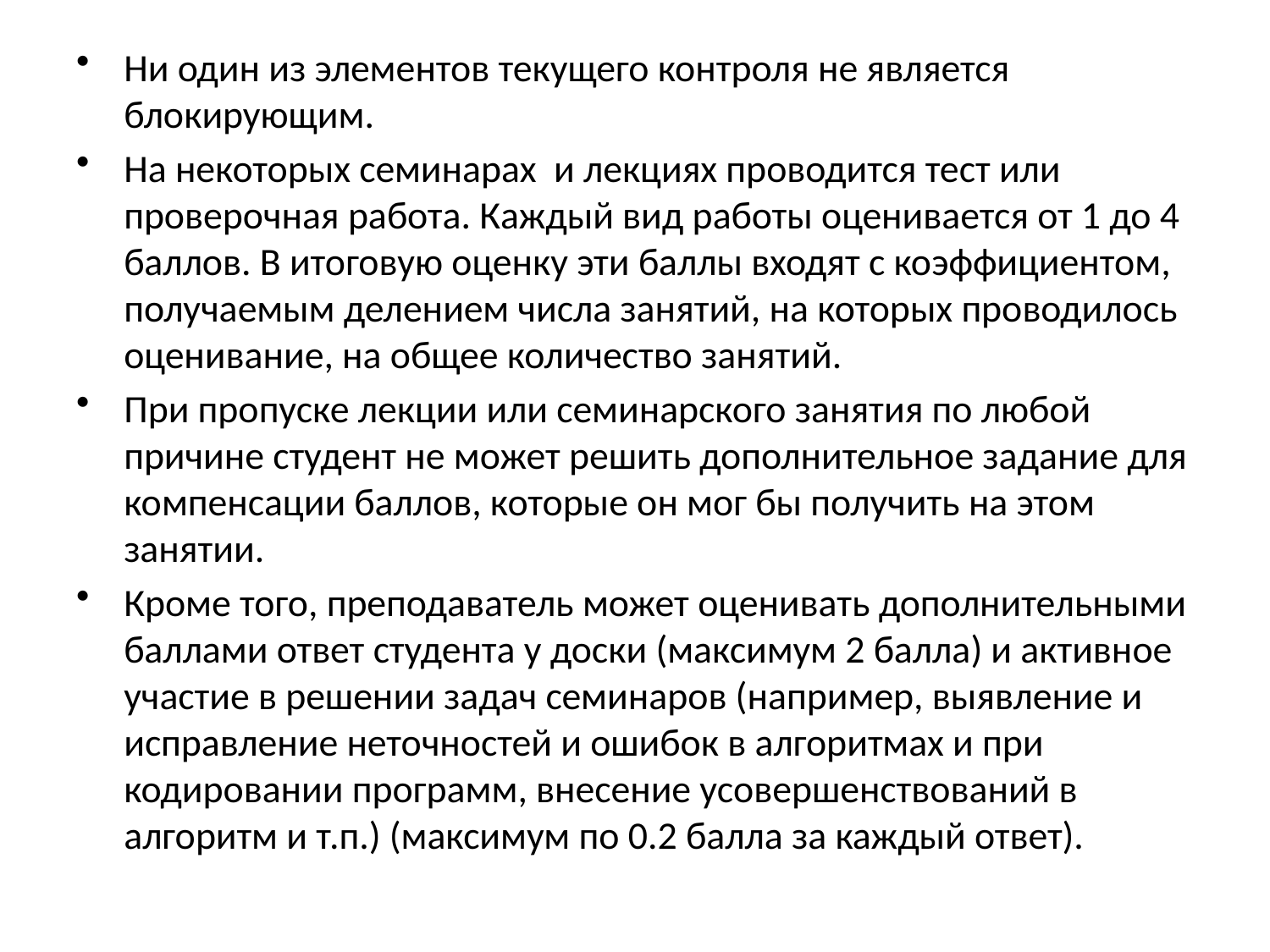

Ни один из элементов текущего контроля не является блокирующим.
На некоторых семинарах  и лекциях проводится тест или проверочная работа. Каждый вид работы оценивается от 1 до 4 баллов. В итоговую оценку эти баллы входят с коэффициентом, получаемым делением числа занятий, на которых проводилось оценивание, на общее количество занятий.
При пропуске лекции или семинарского занятия по любой причине студент не может решить дополнительное задание для компенсации баллов, которые он мог бы получить на этом занятии.
Кроме того, преподаватель может оценивать дополнительными баллами ответ студента у доски (максимум 2 балла) и активное участие в решении задач семинаров (например, выявление и исправление неточностей и ошибок в алгоритмах и при кодировании программ, внесение усовершенствований в алгоритм и т.п.) (максимум по 0.2 балла за каждый ответ).